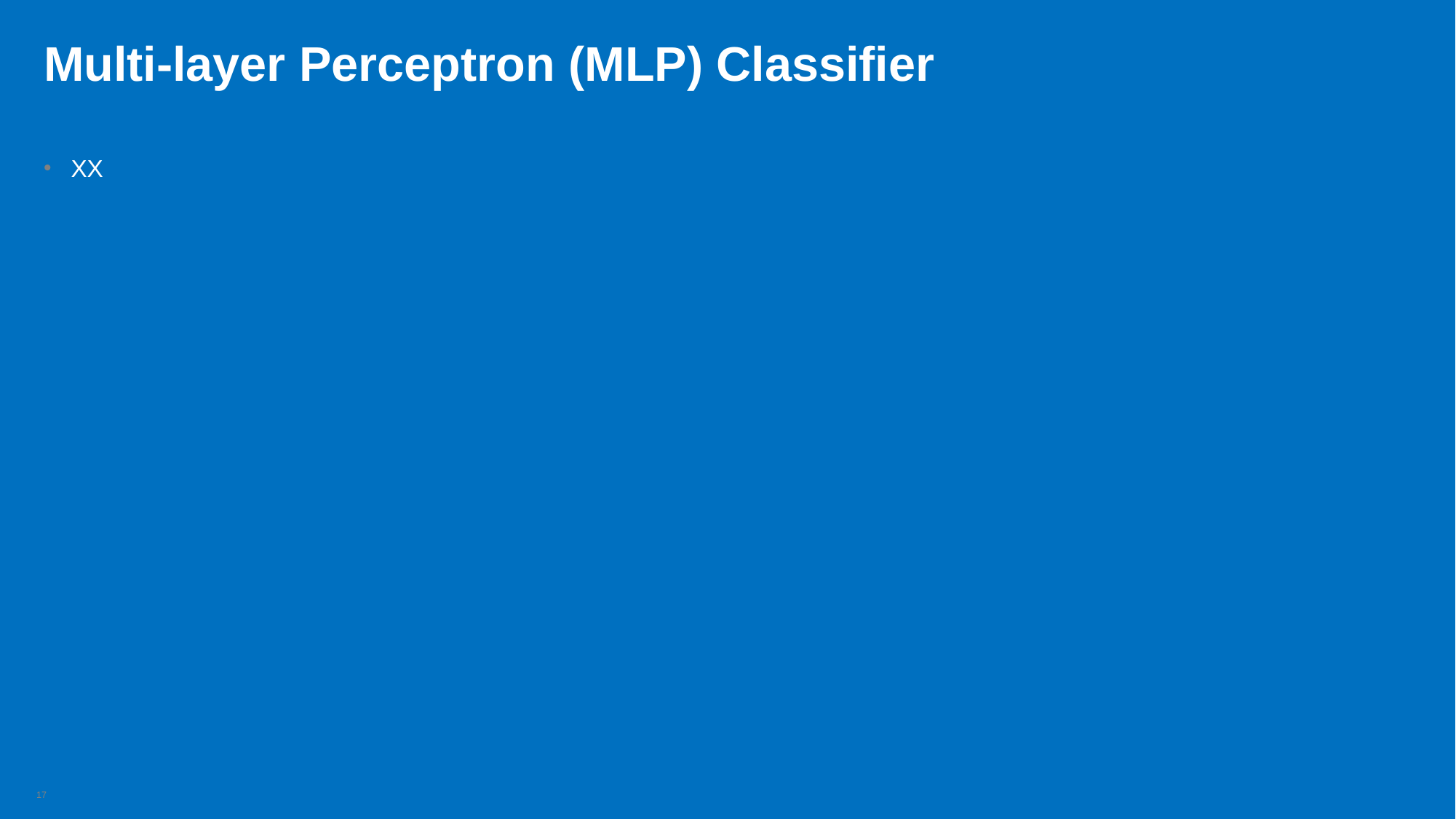

# Multi-layer Perceptron (MLP) Classifier
XX
17